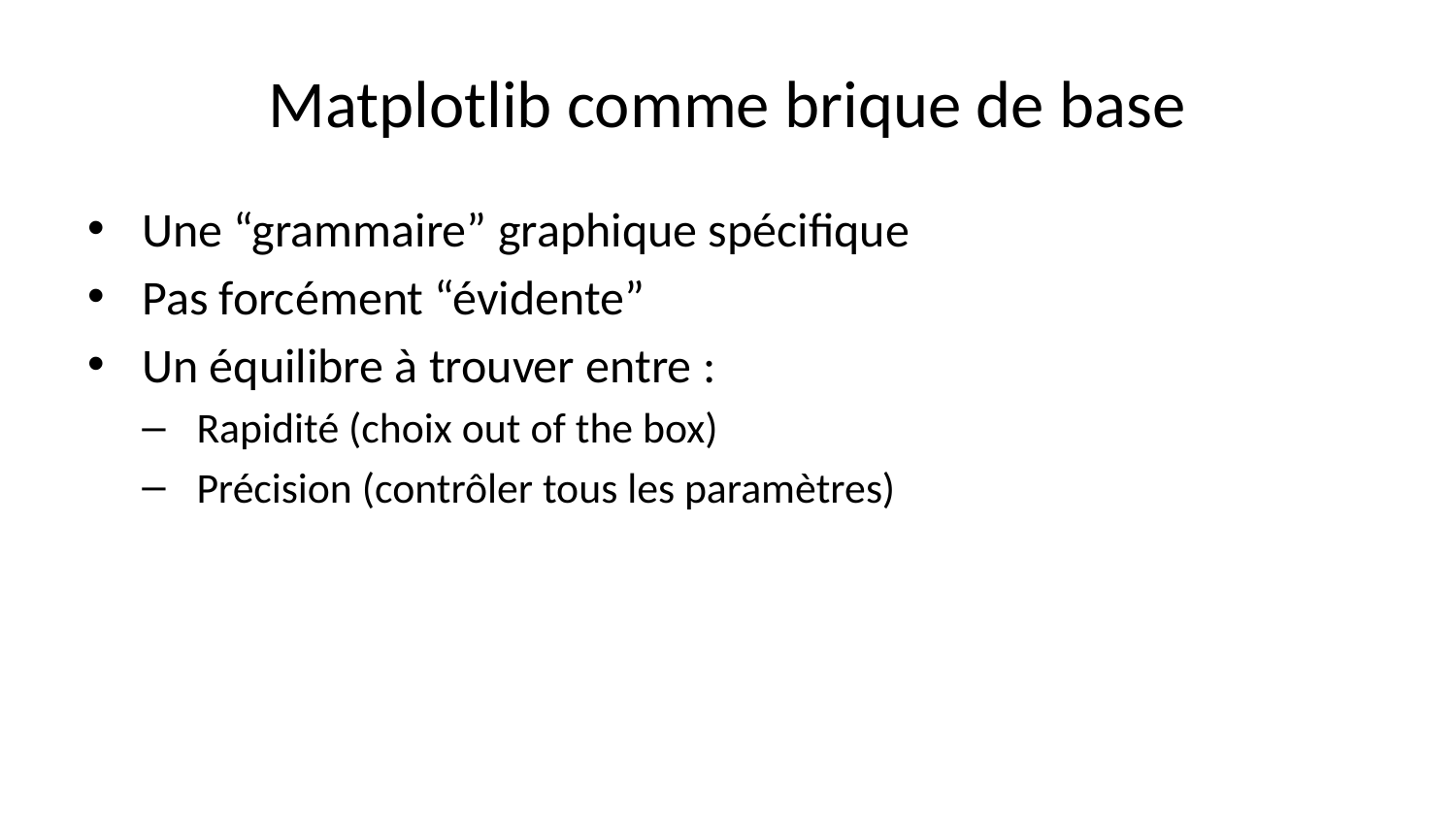

# Matplotlib comme brique de base
Une “grammaire” graphique spécifique
Pas forcément “évidente”
Un équilibre à trouver entre :
Rapidité (choix out of the box)
Précision (contrôler tous les paramètres)